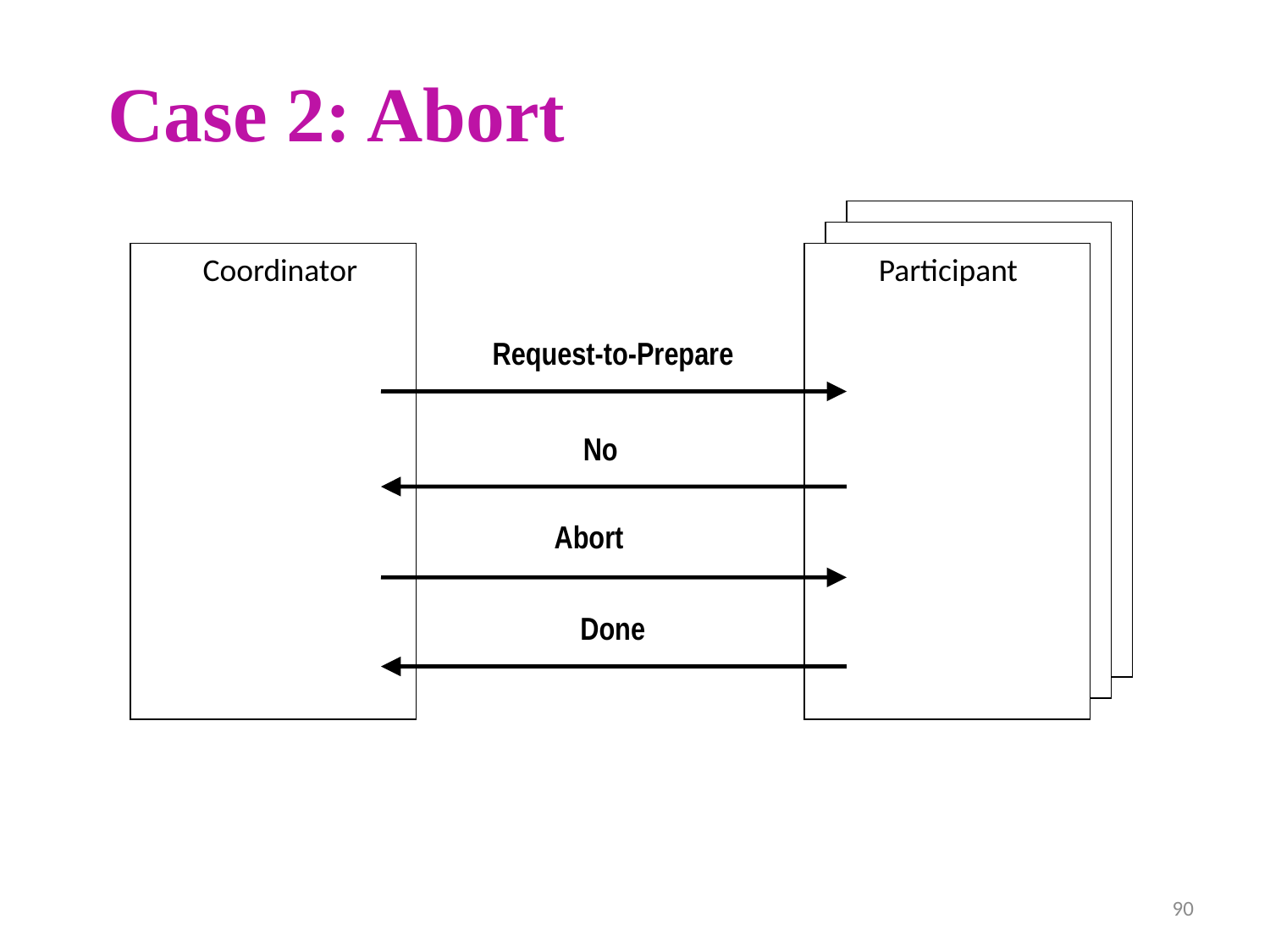

Case 2: Abort

Coordinator

Participant
Request-to-Prepare

No

Abort

Done

90